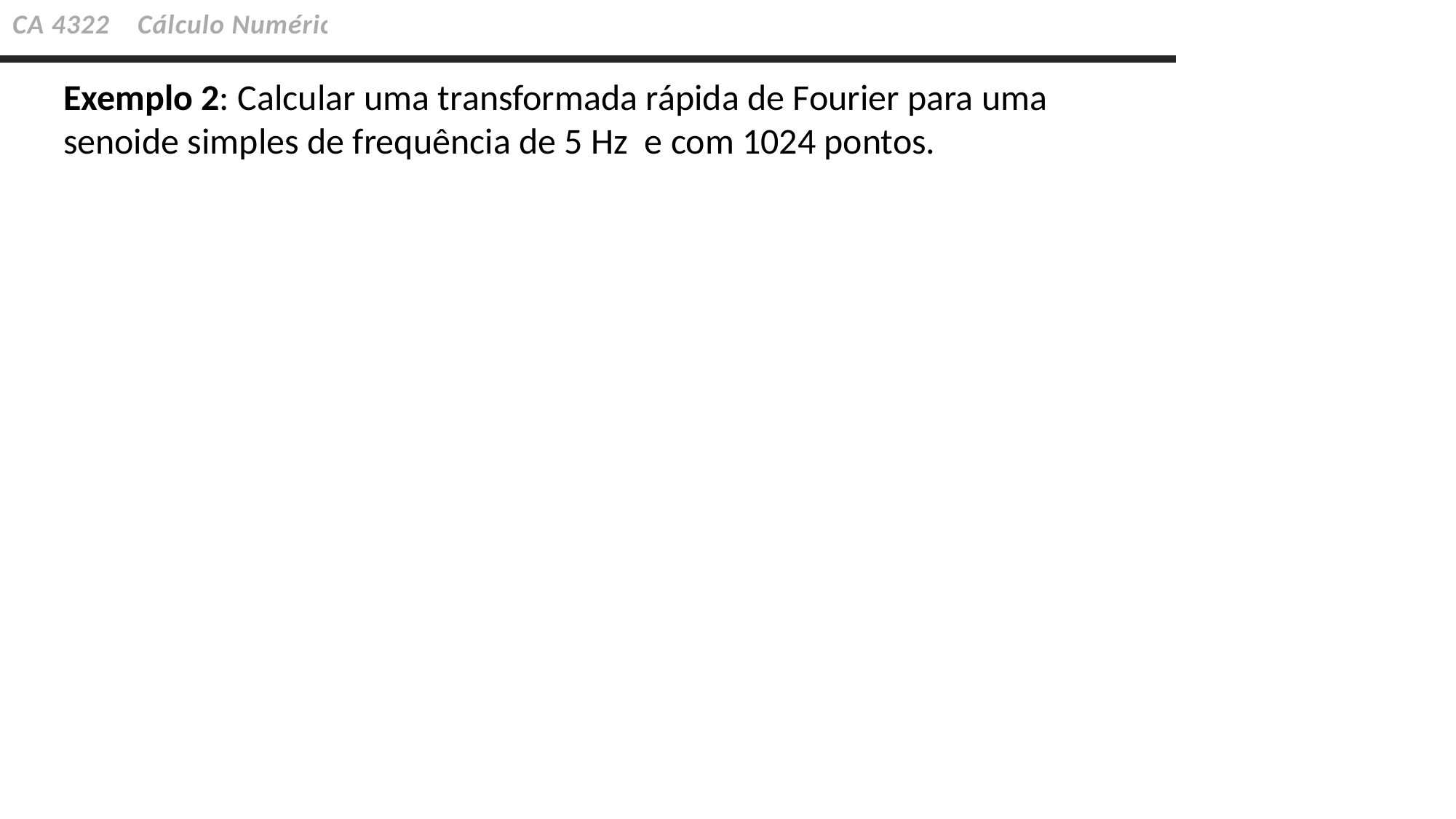

CA 4322    Cálculo Numérico
Exemplo 2: Calcular uma transformada rápida de Fourier para uma
senoide simples de frequência de 5 Hz  e com 1024 pontos.